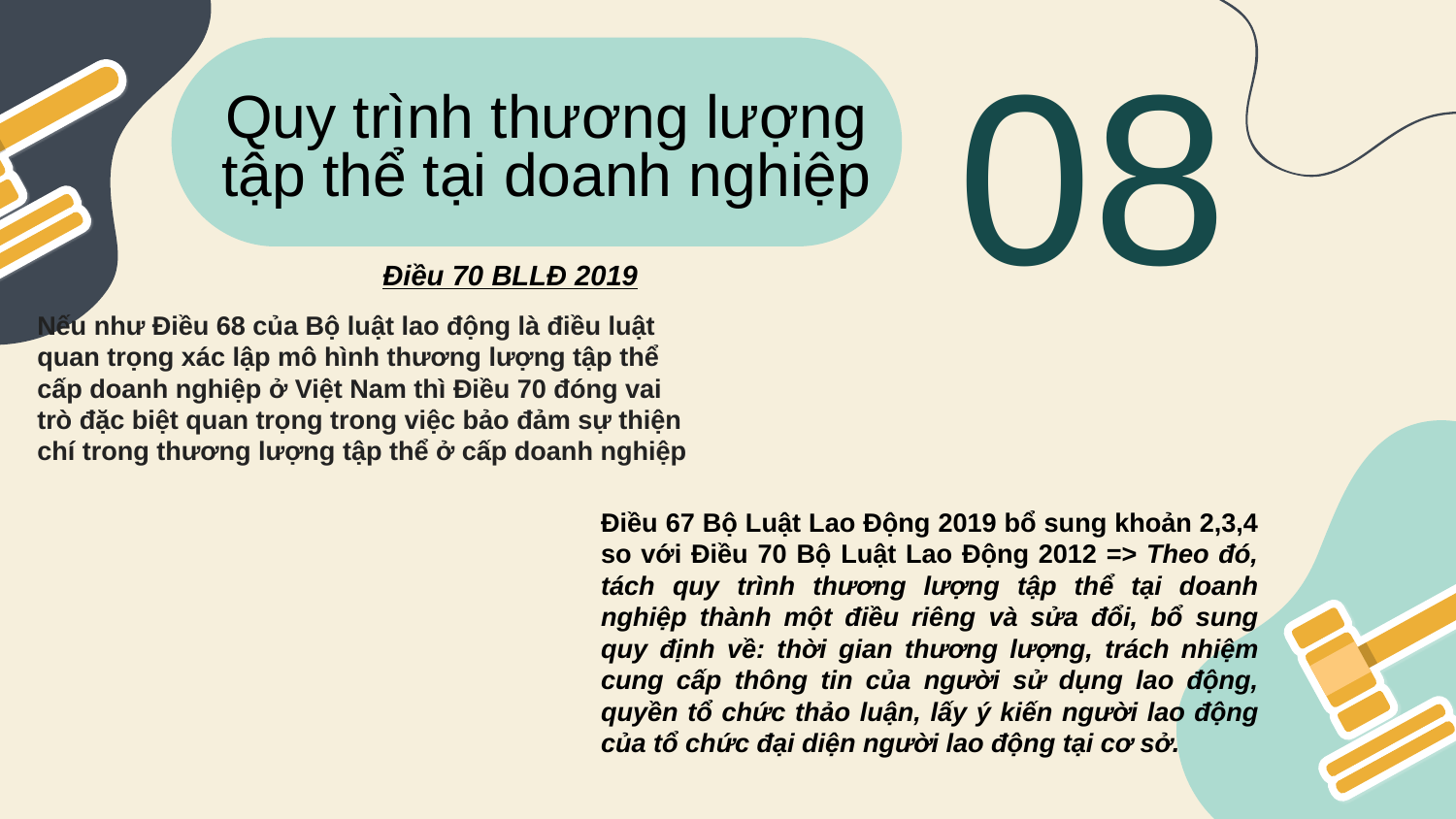

08

# Quy trình thương lượng tập thể tại doanh nghiệp
Điều 70 BLLĐ 2019
Nếu như Điều 68 của Bộ luật lao động là điều luật quan trọng xác lập mô hình thương lượng tập thể cấp doanh nghiệp ở Việt Nam thì Điều 70 đóng vai trò đặc biệt quan trọng trong việc bảo đảm sự thiện chí trong thương lượng tập thể ở cấp doanh nghiệp

Điều 67 Bộ Luật Lao Động 2019 bổ sung khoản 2,3,4 so với Điều 70 Bộ Luật Lao Động 2012 => Theo đó, tách quy trình thương lượng tập thể tại doanh nghiệp thành một điều riêng và sửa đổi, bổ sung quy định về: thời gian thương lượng, trách nhiệm cung cấp thông tin của người sử dụng lao động, quyền tổ chức thảo luận, lấy ý kiến người lao động của tổ chức đại diện người lao động tại cơ sở.